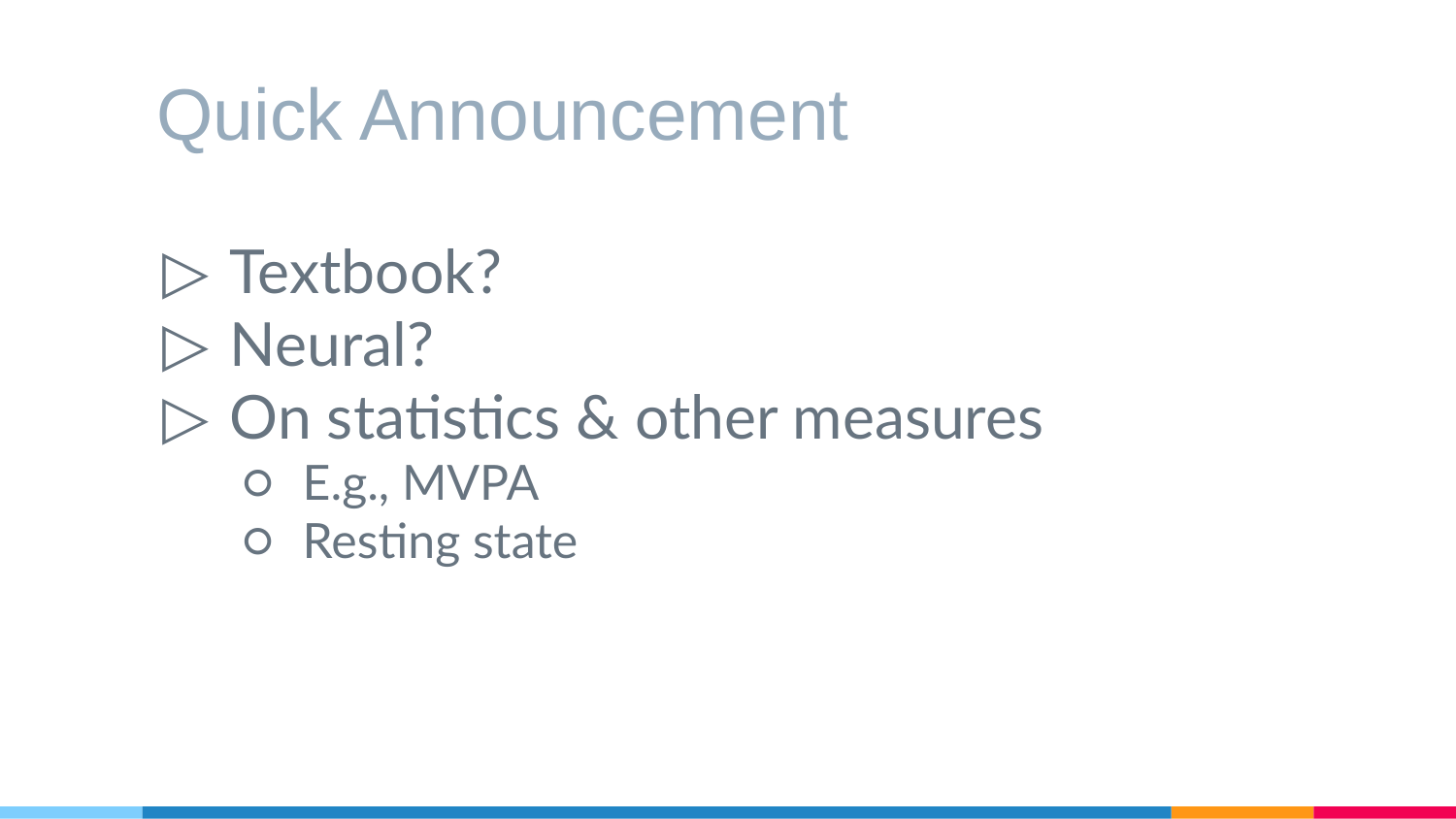

# Quick Announcement
Textbook?
Neural?
On statistics & other measures
E.g., MVPA
Resting state